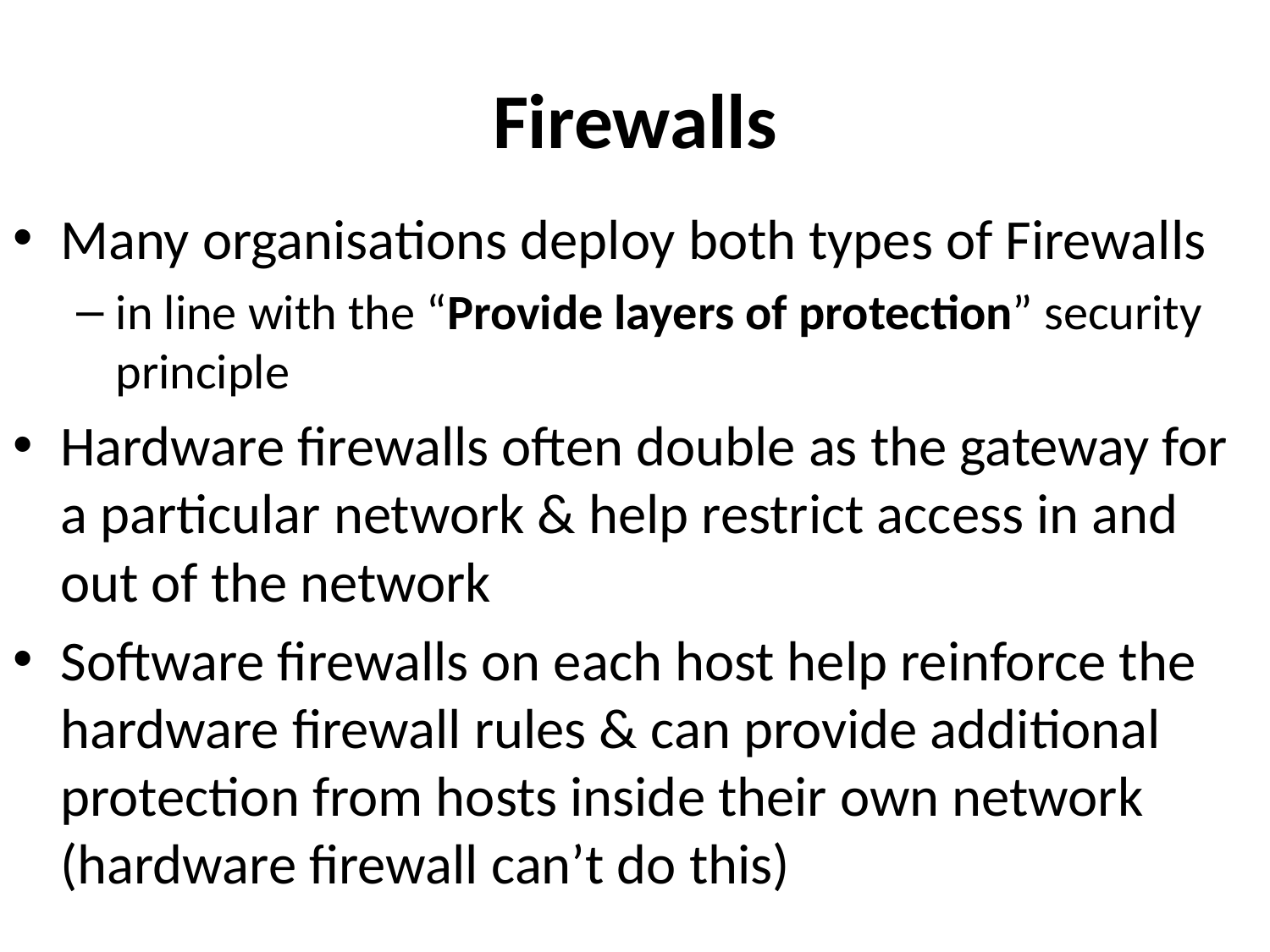

# Firewalls
Many organisations deploy both types of Firewalls
in line with the “Provide layers of protection” security principle
Hardware firewalls often double as the gateway for a particular network & help restrict access in and out of the network
Software firewalls on each host help reinforce the hardware firewall rules & can provide additional protection from hosts inside their own network (hardware firewall can’t do this)